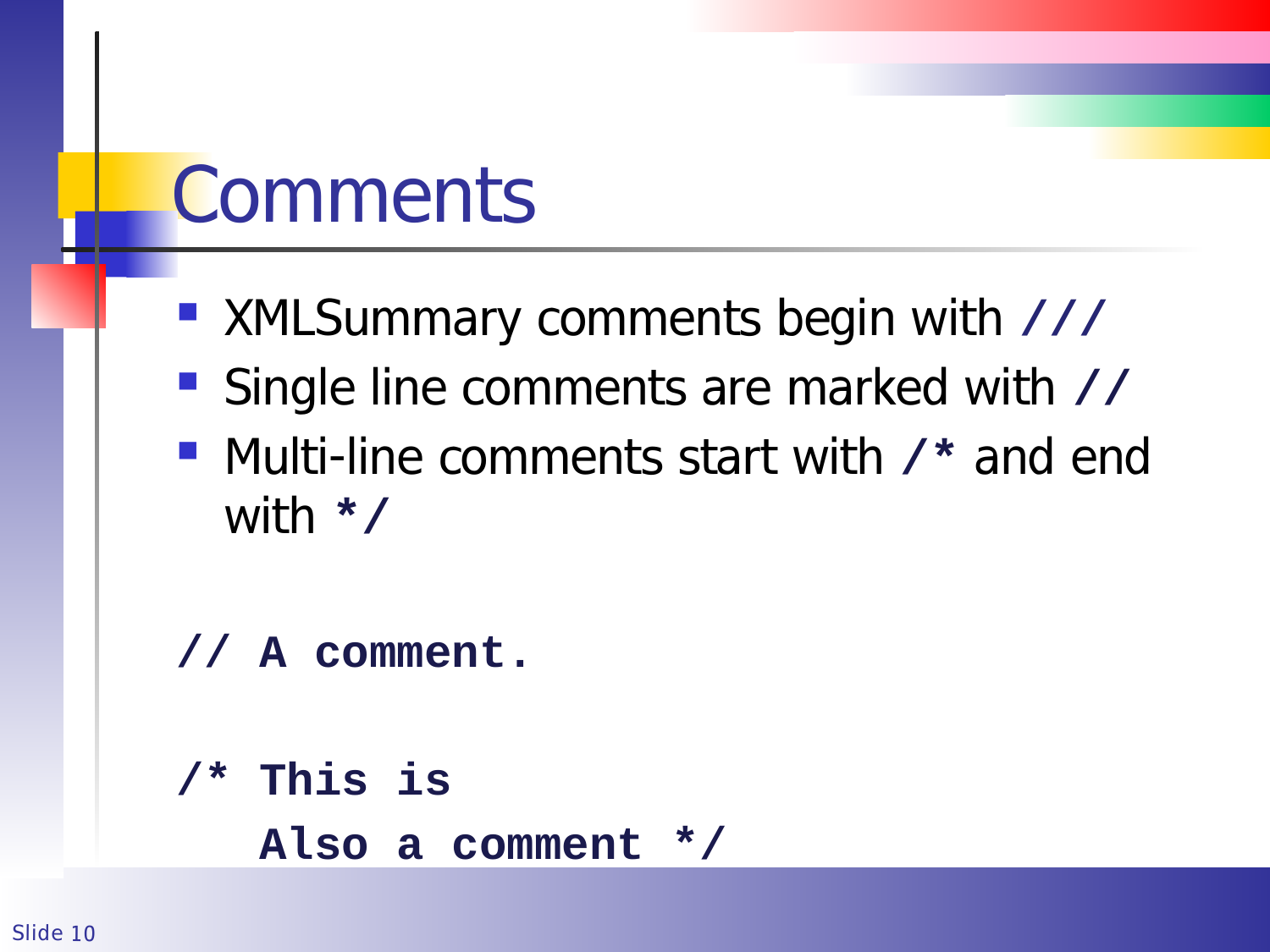

# Comments
XMLSummary comments begin with ///
Single line comments are marked with //
Multi-line comments start with /* and end with */

// A comment.

/* This is
   Also a comment */